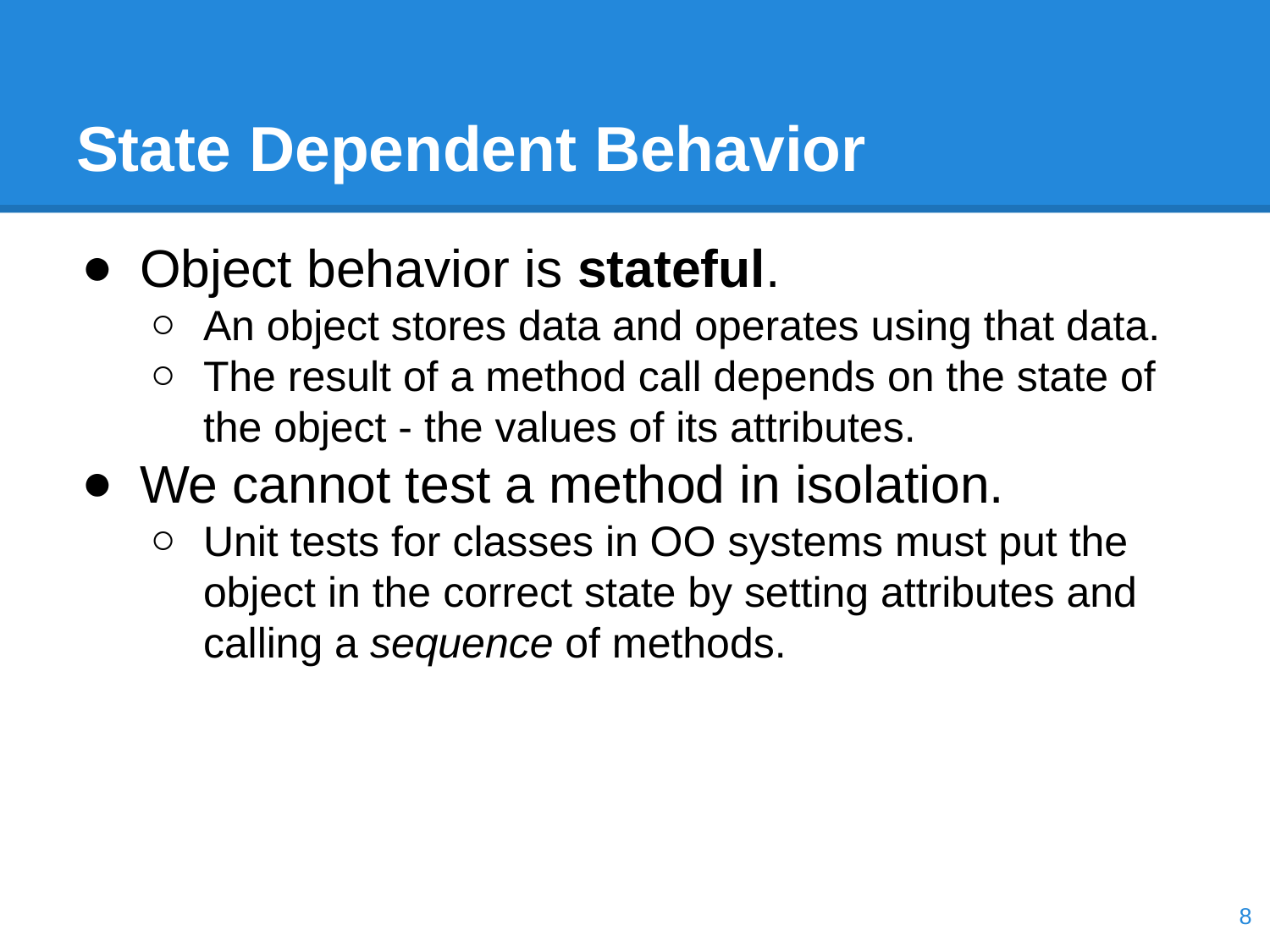

# State Dependent Behavior
Object behavior is stateful.
An object stores data and operates using that data.
The result of a method call depends on the state of the object - the values of its attributes.
We cannot test a method in isolation.
Unit tests for classes in OO systems must put the object in the correct state by setting attributes and calling a sequence of methods.
8